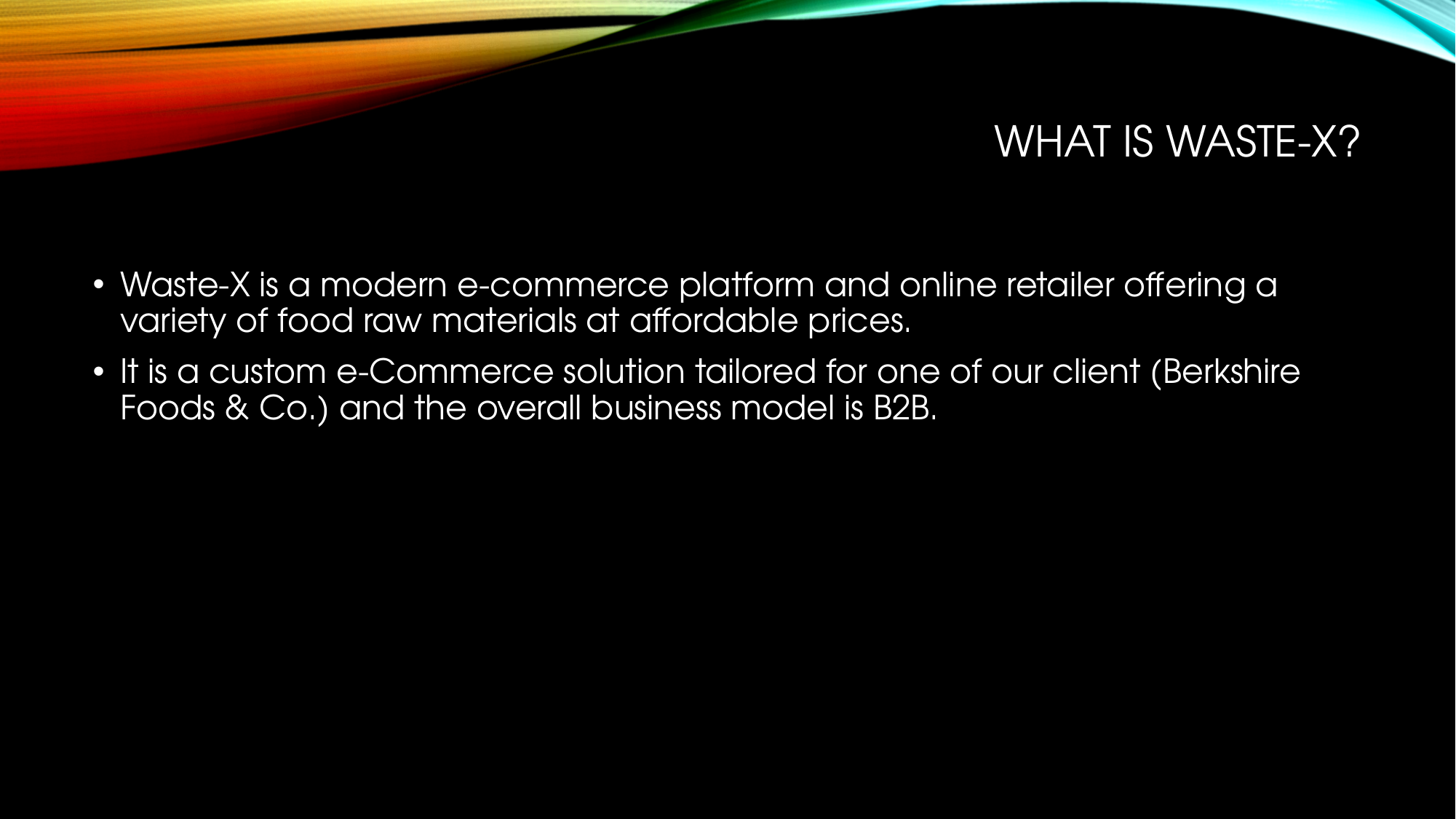

# What is Waste-X?
Waste-X is a modern e-commerce platform and online retailer offering a variety of food raw materials at affordable prices.
It is a custom e-Commerce solution tailored for one of our client (Berkshire Foods & Co.) and the overall business model is B2B.